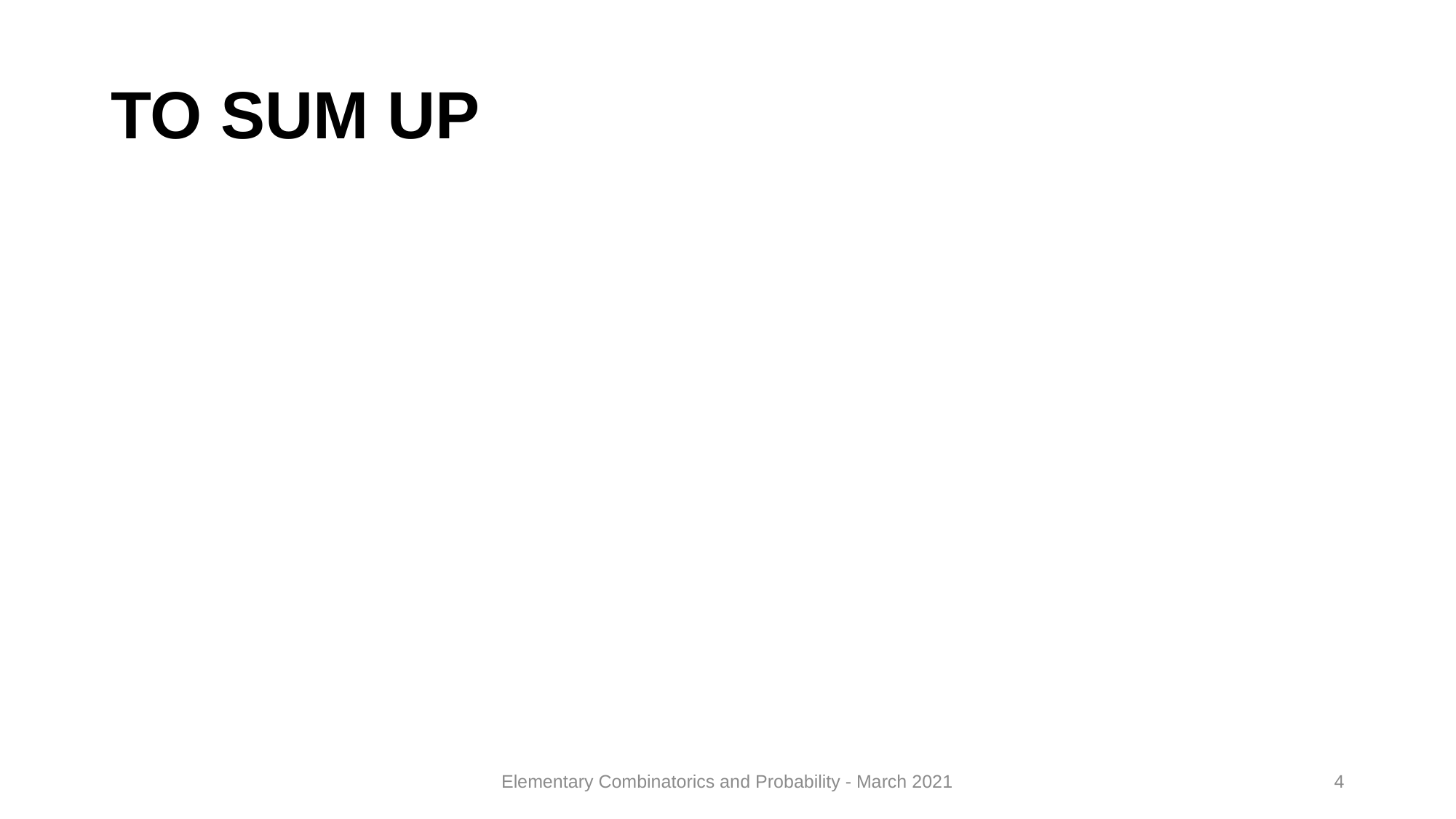

# To sum up

Elementary Combinatorics and Probability - March 2021
4